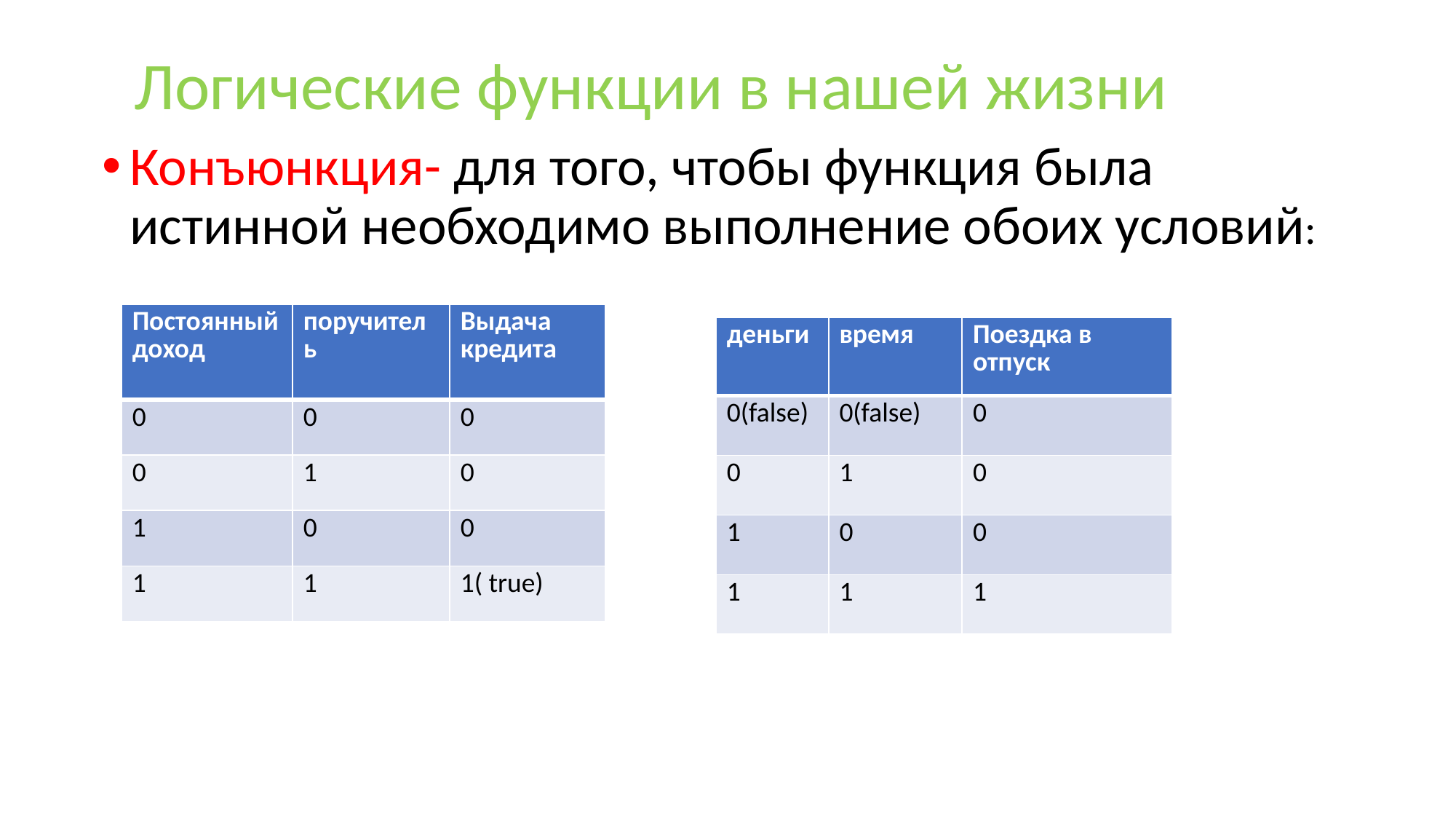

# Логические функции в нашей жизни
Конъюнкция- для того, чтобы функция была истинной необходимо выполнение обоих условий:
| Постоянный доход | поручитель | Выдача кредита |
| --- | --- | --- |
| 0 | 0 | 0 |
| 0 | 1 | 0 |
| 1 | 0 | 0 |
| 1 | 1 | 1( true) |
| деньги | время | Поездка в отпуск |
| --- | --- | --- |
| 0(false) | 0(false) | 0 |
| 0 | 1 | 0 |
| 1 | 0 | 0 |
| 1 | 1 | 1 |